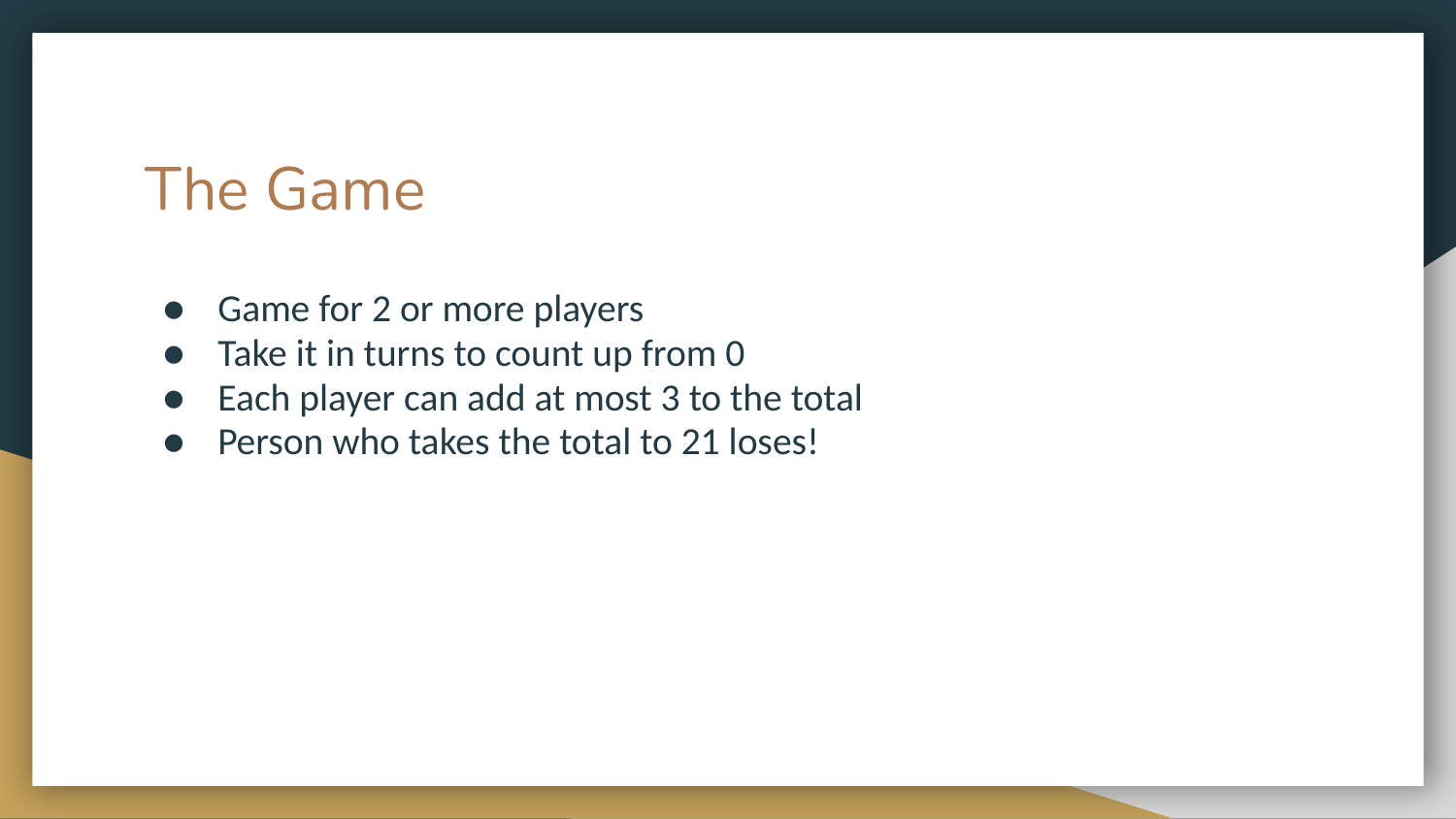

# The Game
Game for 2 or more players
Take it in turns to count up from 0
Each player can add at most 3 to the total
Person who takes the total to 21 loses!